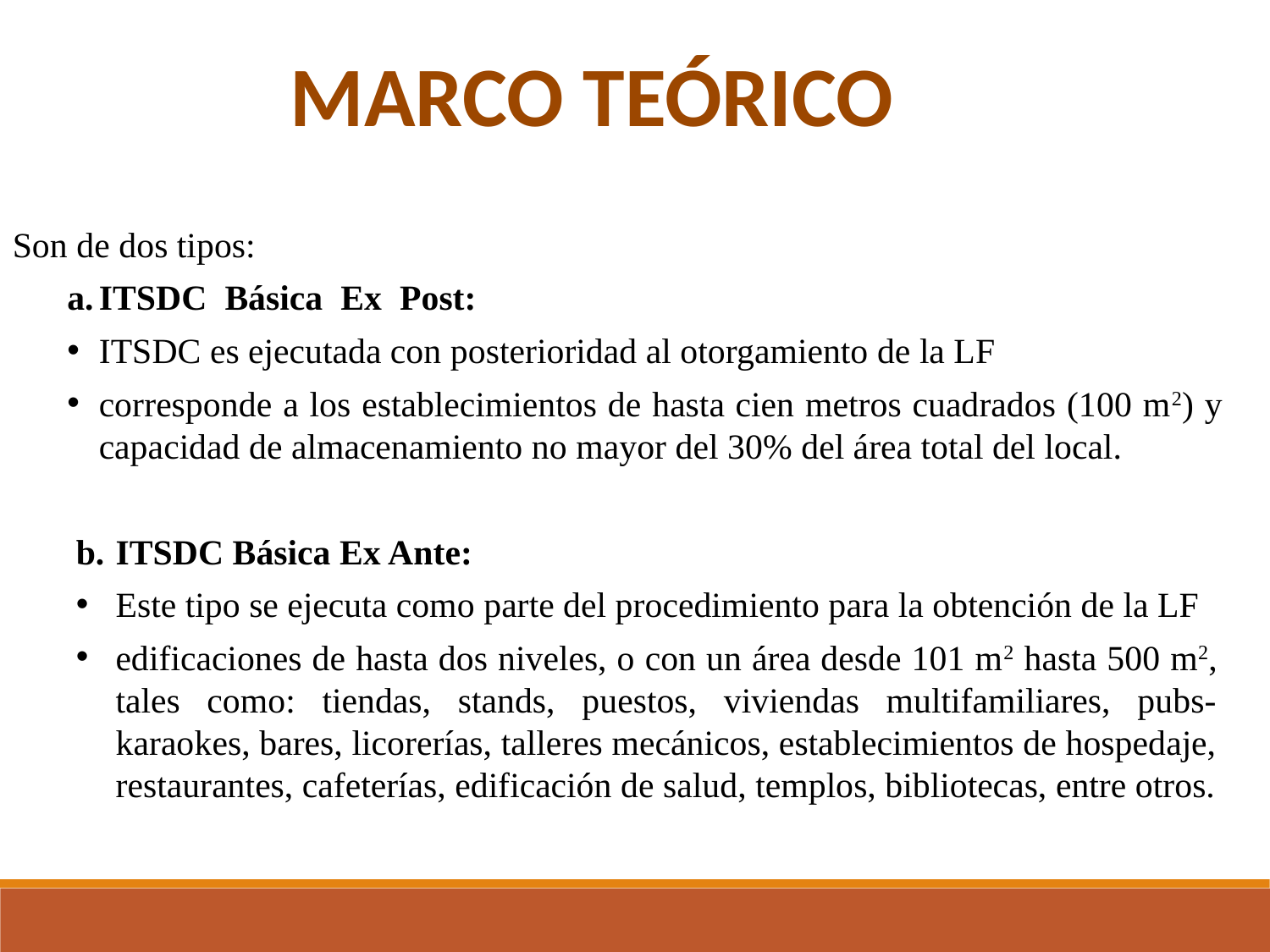

MARCO TEÓRICO
Son de dos tipos:
ITSDC  Básica  Ex  Post:
ITSDC es ejecutada con posterioridad al otorgamiento de la LF
corresponde a los establecimientos de hasta cien metros cuadrados (100 m2) y capacidad de almacenamiento no mayor del 30% del área total del local.

ITSDC Básica Ex Ante:
Este tipo se ejecuta como parte del procedimiento para la obtención de la LF
edificaciones de hasta dos niveles, o con un área desde 101 m2 hasta 500 m2, tales como: tiendas, stands, puestos, viviendas multifamiliares, pubs-karaokes, bares, licorerías, talleres mecánicos, establecimientos de hospedaje, restaurantes, cafeterías, edificación de salud, templos, bibliotecas, entre otros.